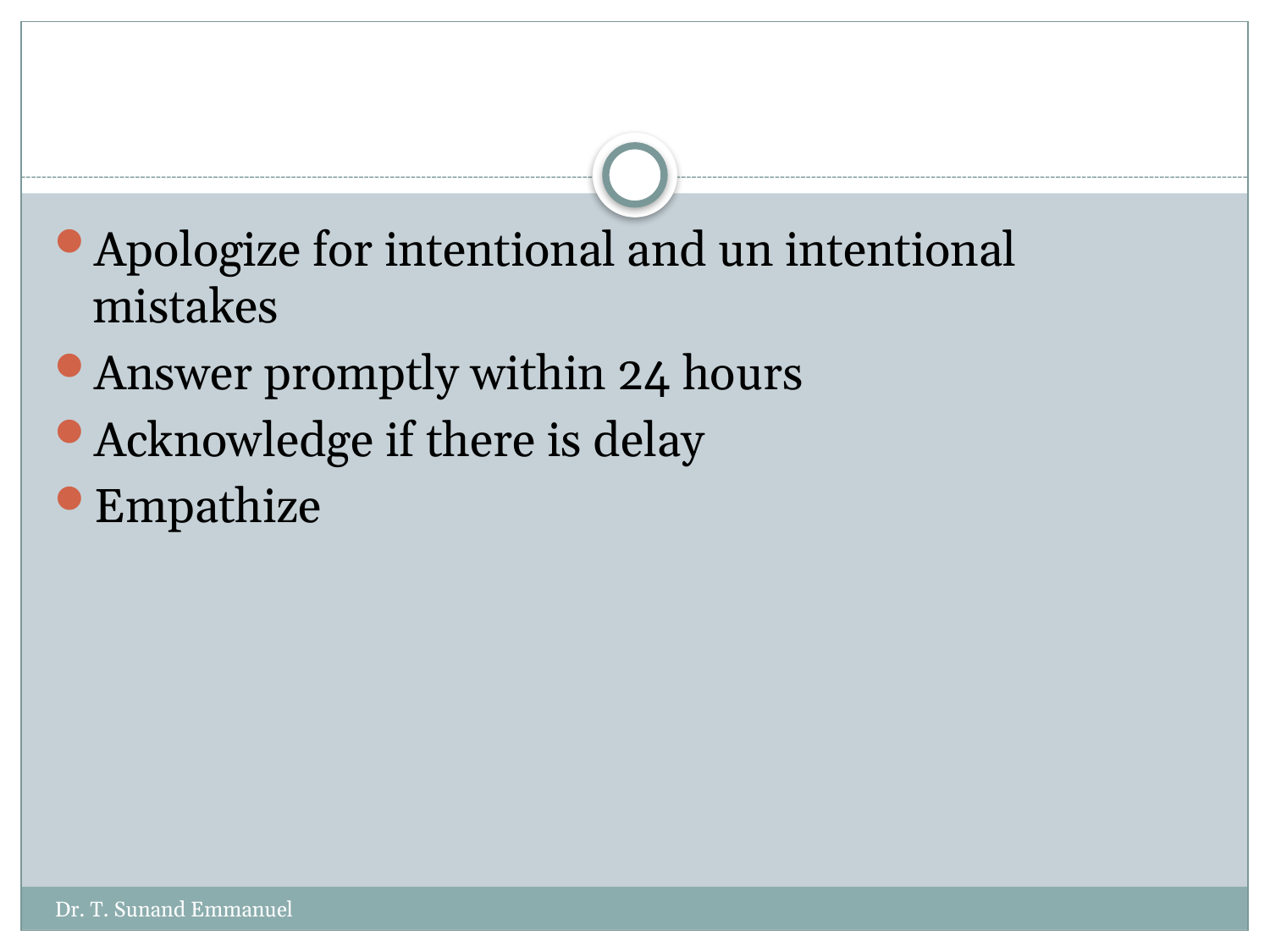

#
Apologize for intentional and un intentional  mistakes
Answer promptly within 24 hours
Acknowledge if there is delay
Empathize

Dr. T. Sunand Emmanuel